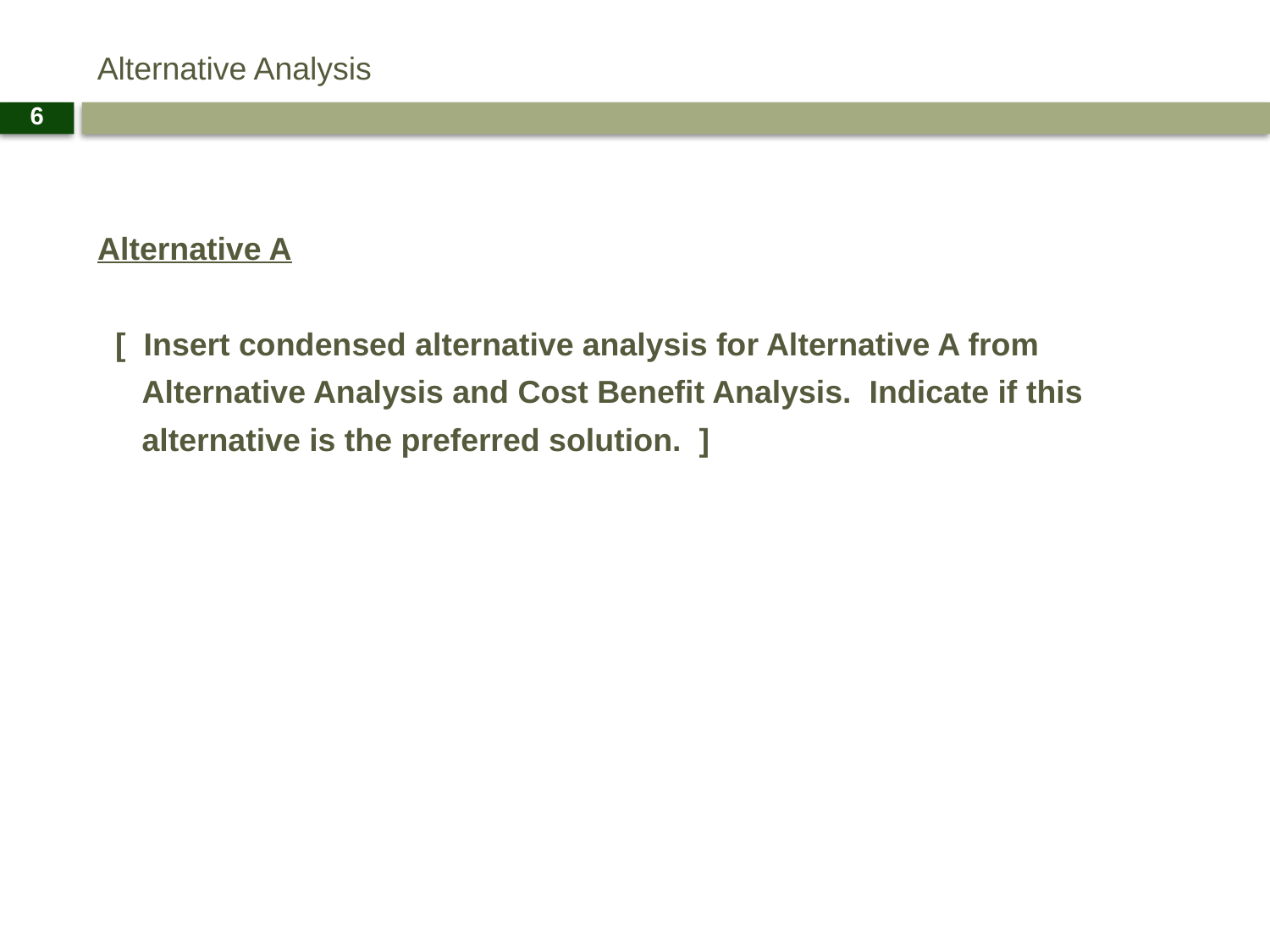

# Alternative Analysis
6
Alternative A

  [  Insert condensed alternative analysis for Alternative A from
     Alternative Analysis and Cost Benefit Analysis.  Indicate if this
     alternative is the preferred solution.  ]